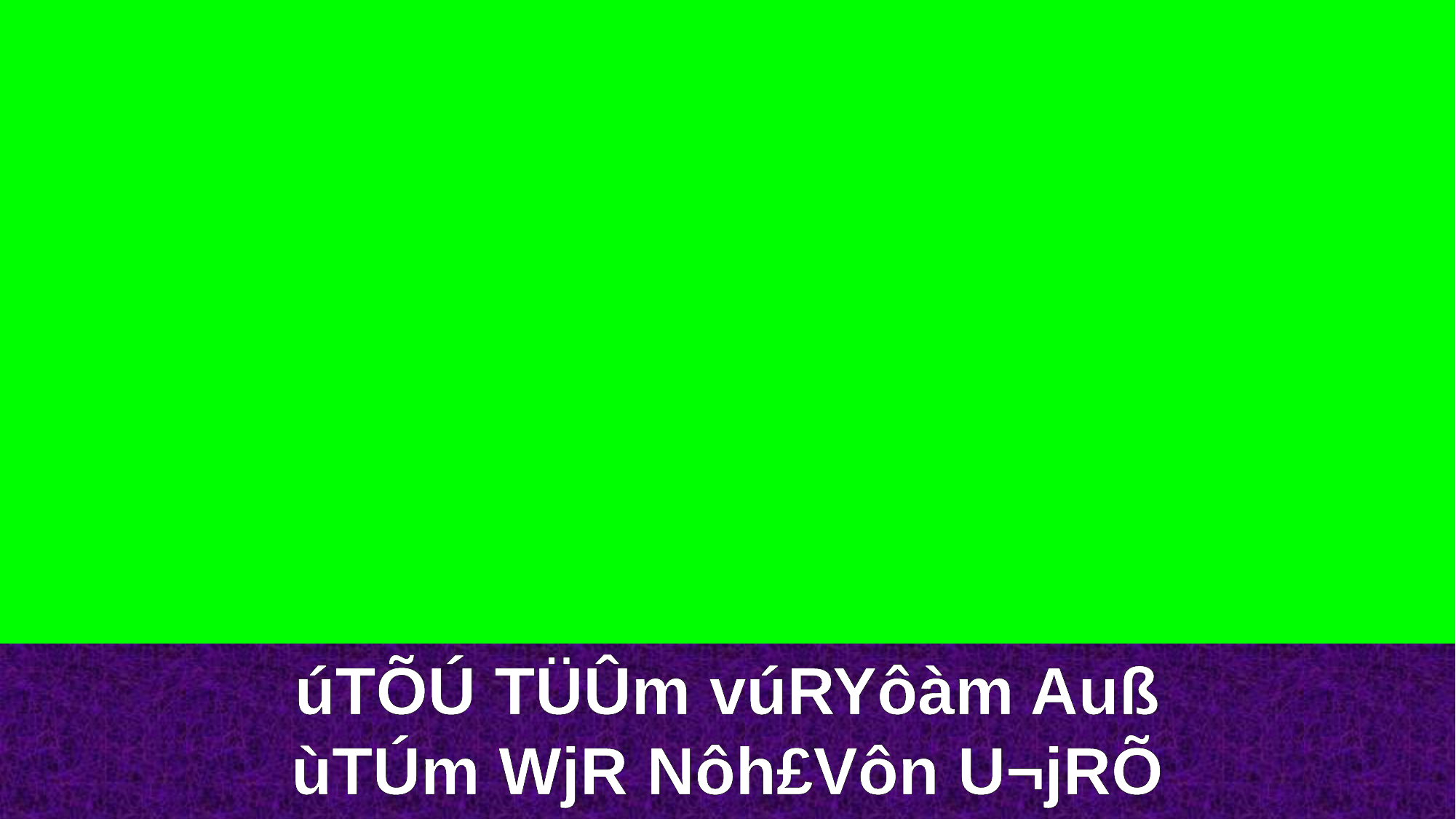

úTÕÚ TÜÛm vúRYôàm Auß ùTÚm WjR Nôh£Vôn U¬jRÕ úTôp